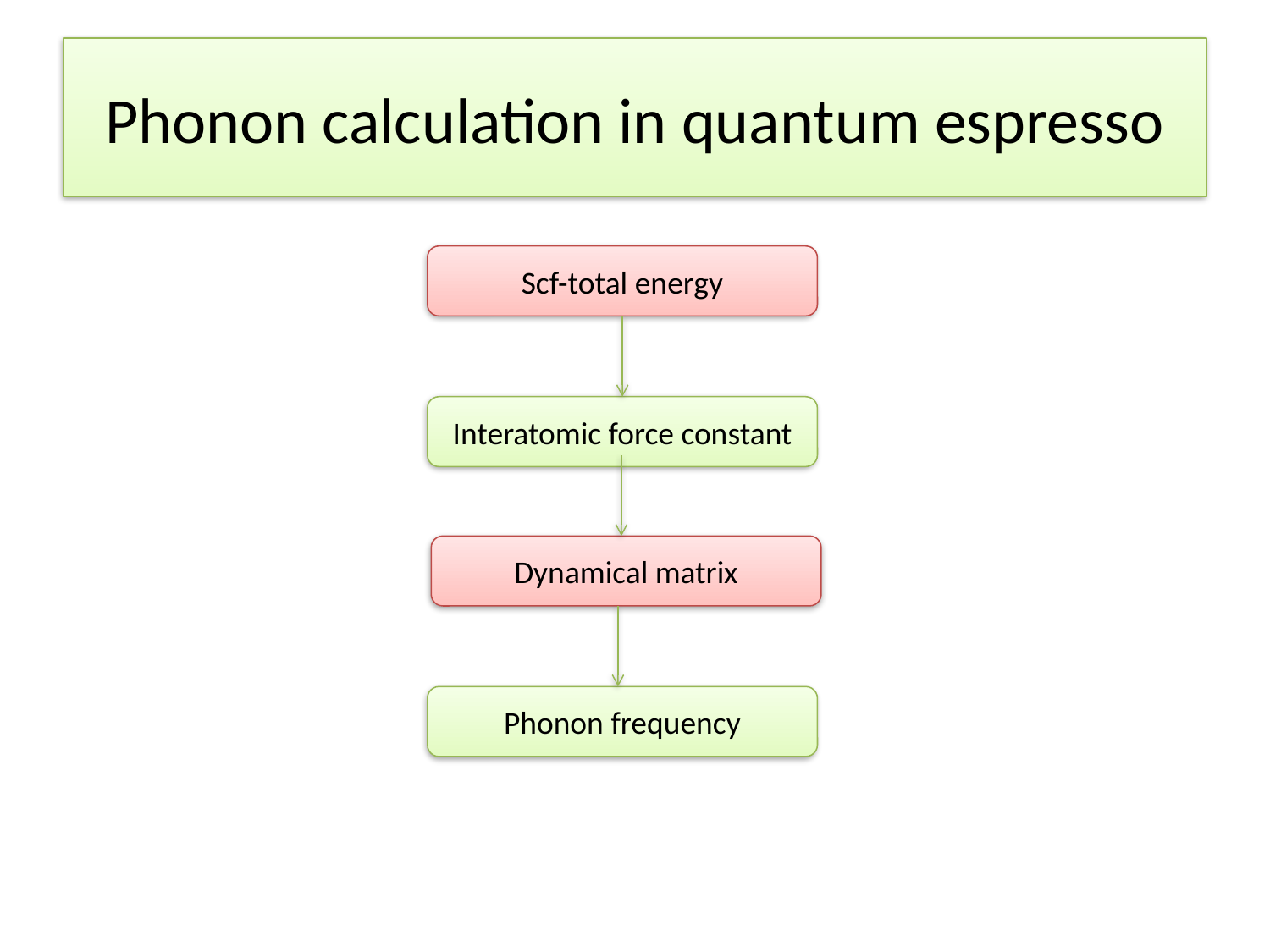

# Phonon calculation in quantum espresso
Scf-total energy
Interatomic force constant
Dynamical matrix
Phonon frequency